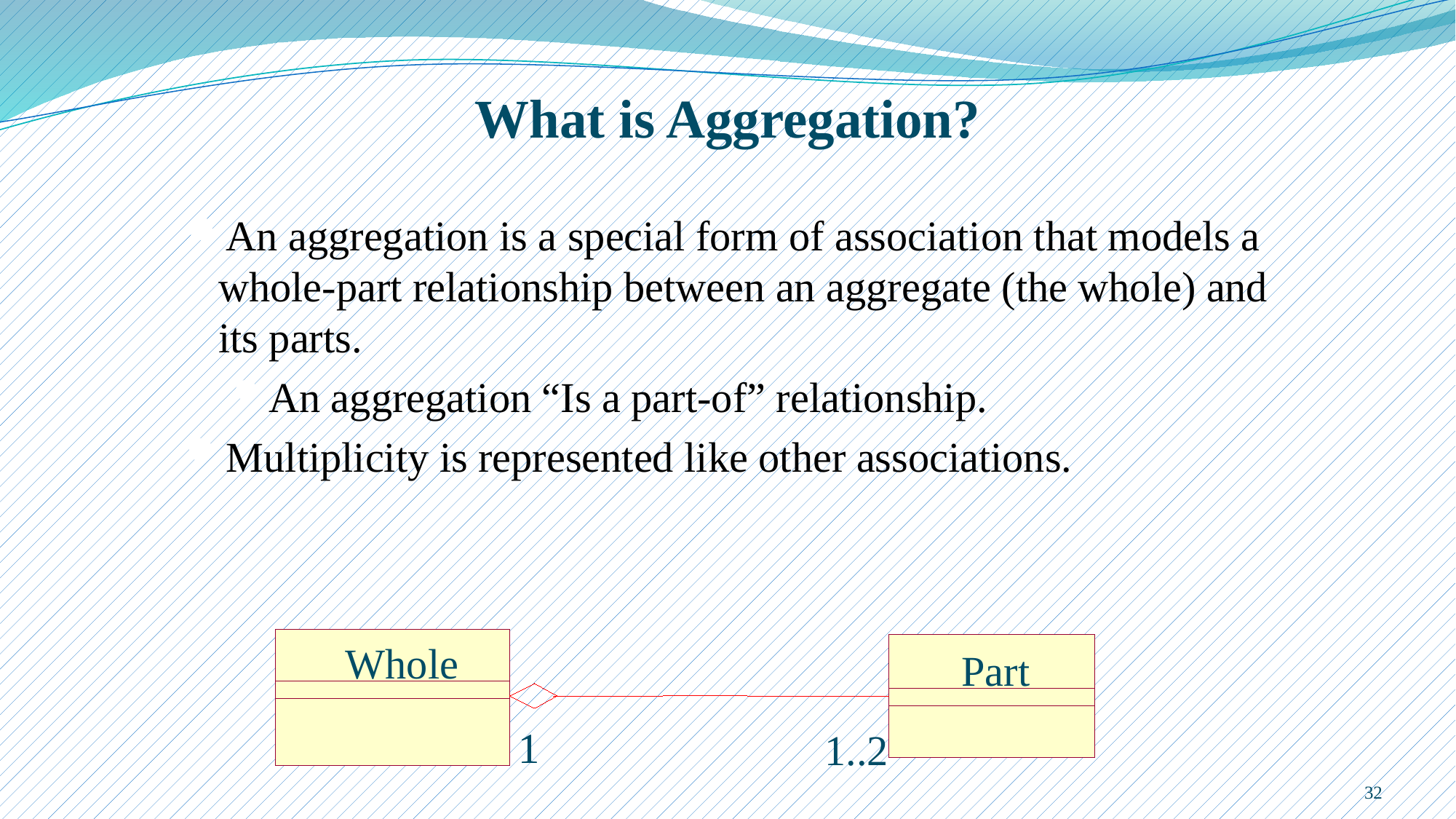

# What is Aggregation?
An aggregation is a special form of association that models a whole-part relationship between an aggregate (the whole) and its parts.
An aggregation “Is a part-of” relationship.
Multiplicity is represented like other associations.

Whole
Part

1
1
1..2
32